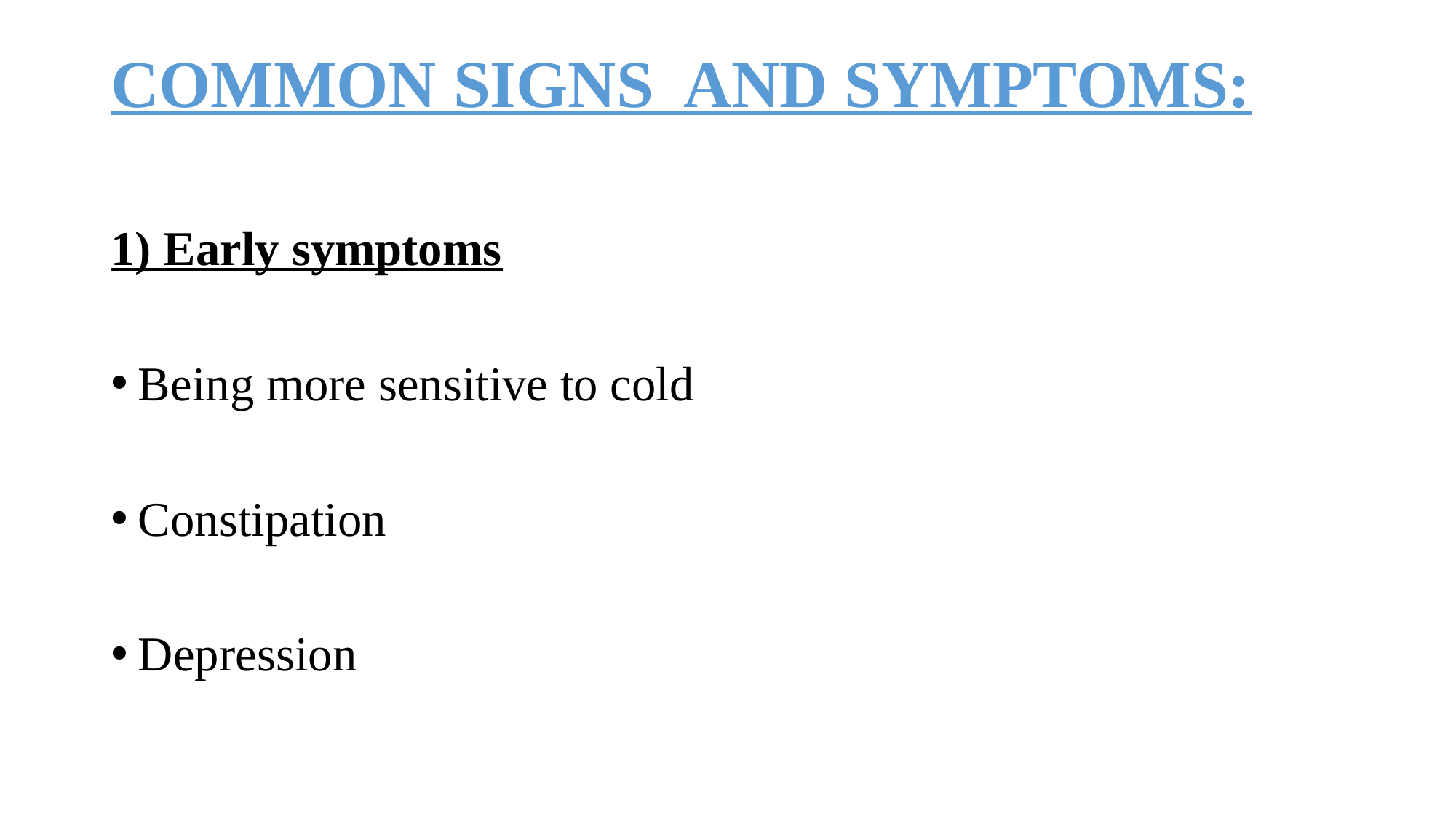

# COMMON SIGNS  AND SYMPTOMS:
1) Early symptoms

Being more sensitive to cold

Constipation

Depression